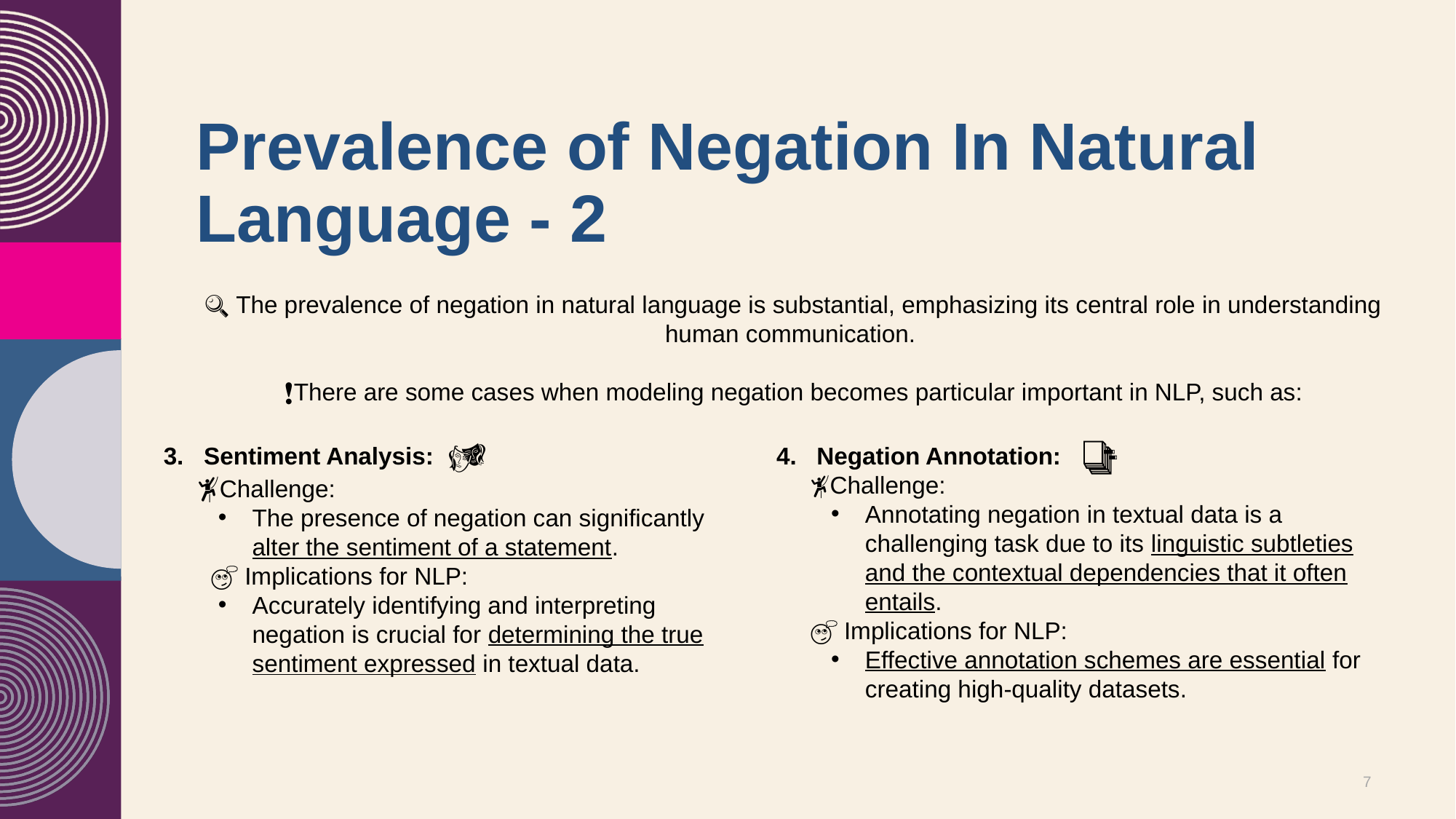

# Prevalence of Negation In Natural Language - 2
🔍 The prevalence of negation in natural language is substantial, emphasizing its central role in understanding human communication.

❗There are some cases when modeling negation becomes particular important in NLP, such as:
📑
🎭
4.   Negation Annotation:
     🧗Challenge:
Annotating negation in textual data is a challenging task due to its linguistic subtleties and the contextual dependencies that it often entails.
     🤔 Implications for NLP:
Effective annotation schemes are essential for creating high-quality datasets.

3.   Sentiment Analysis:
     🧗Challenge:
The presence of negation can significantly alter the sentiment of a statement.
       🤔 Implications for NLP:
Accurately identifying and interpreting negation is crucial for determining the true sentiment expressed in textual data.

20XX
7